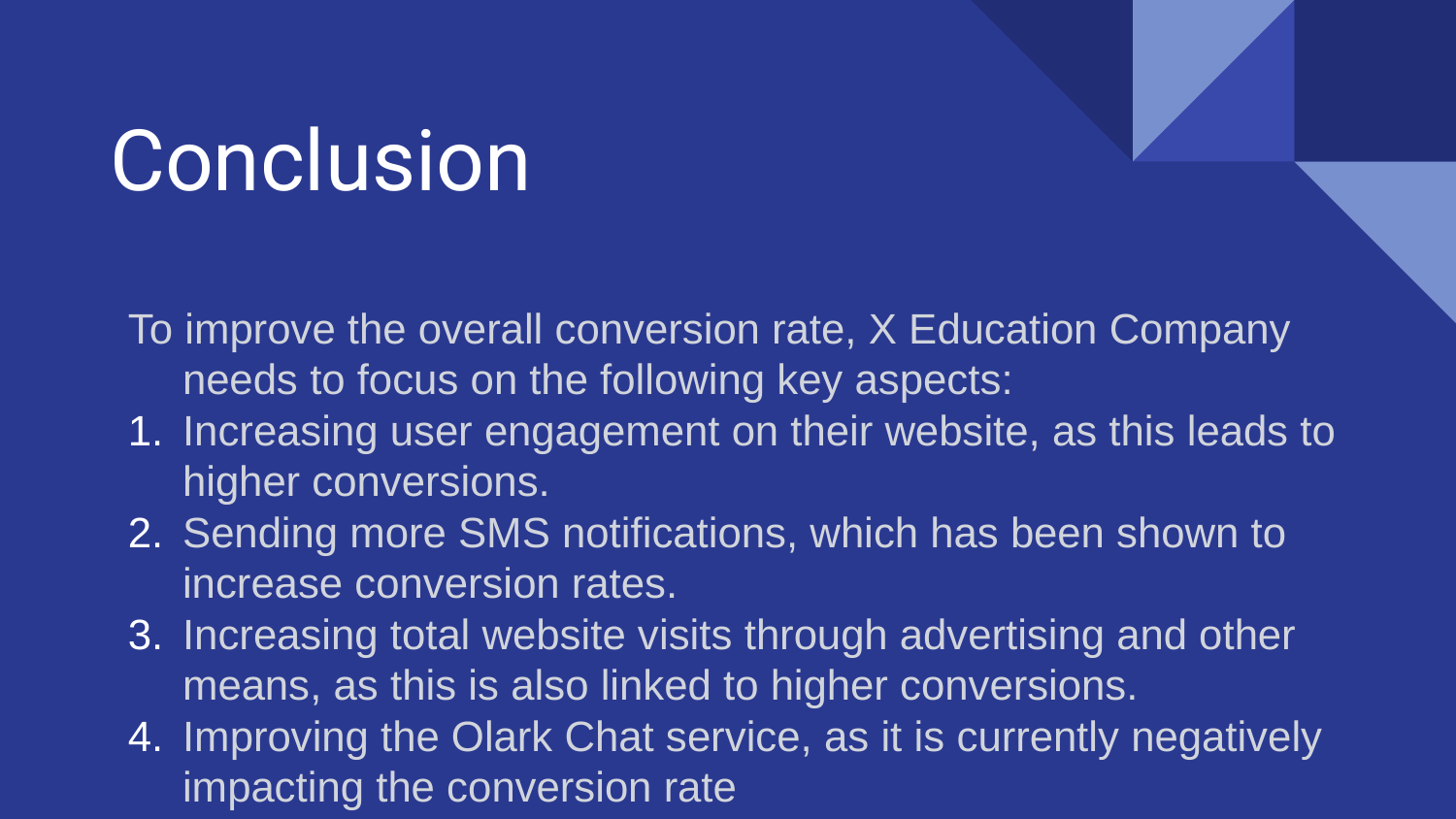

# Conclusion
To improve the overall conversion rate, X Education Company needs to focus on the following key aspects:
Increasing user engagement on their website, as this leads to higher conversions.
Sending more SMS notifications, which has been shown to increase conversion rates.
Increasing total website visits through advertising and other means, as this is also linked to higher conversions.
Improving the Olark Chat service, as it is currently negatively impacting the conversion rate